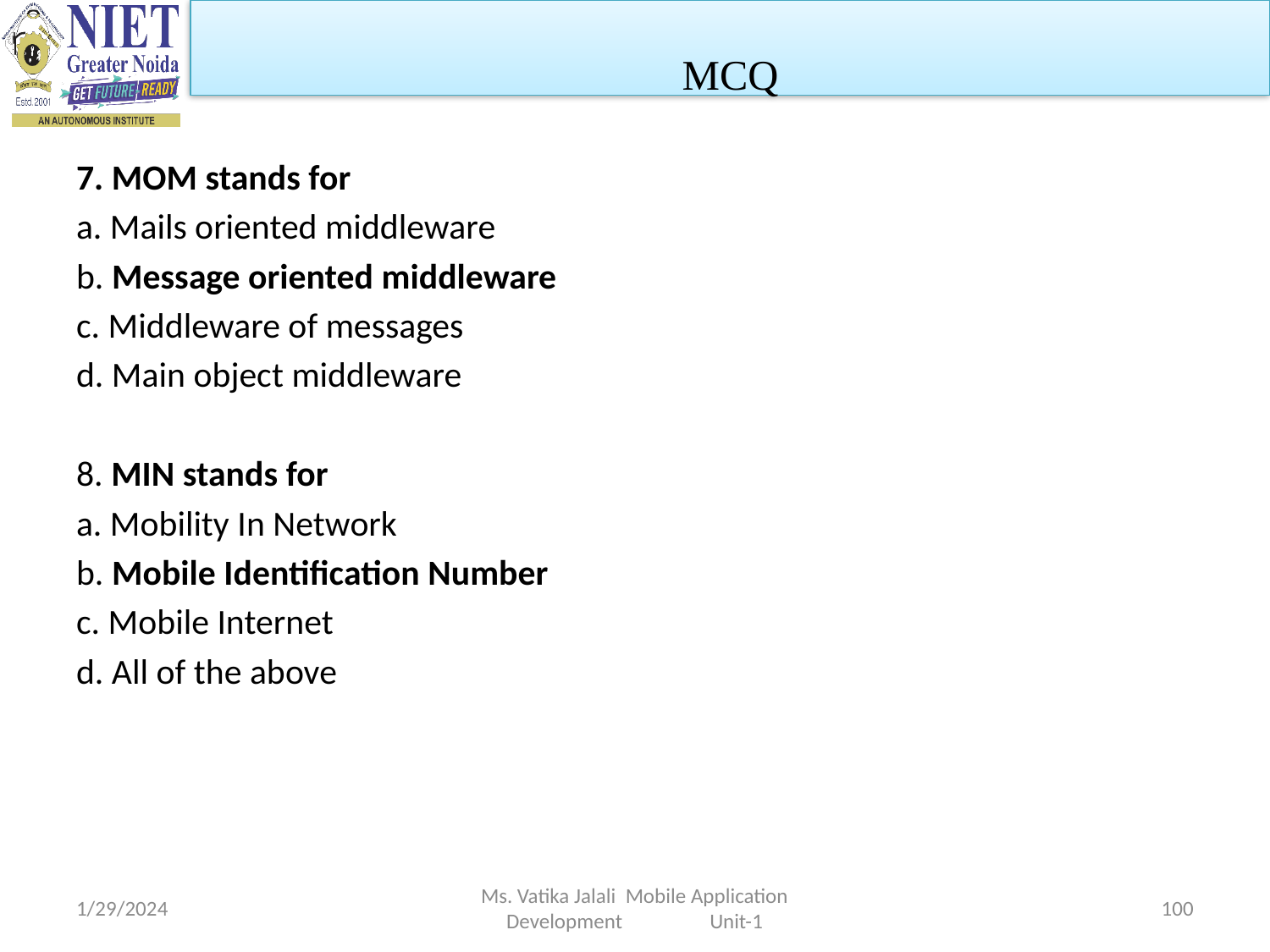

MCQ
7. MOM stands for
a. Mails oriented middleware
b. Message oriented middleware
c. Middleware of messages
d. Main object middleware

8. MIN stands for
a. Mobility In Network
b. Mobile Identification Number
c. Mobile Internet
d. All of the above

1/29/2024
Ms. Vatika Jalali  Mobile Application Development                  Unit-1
100